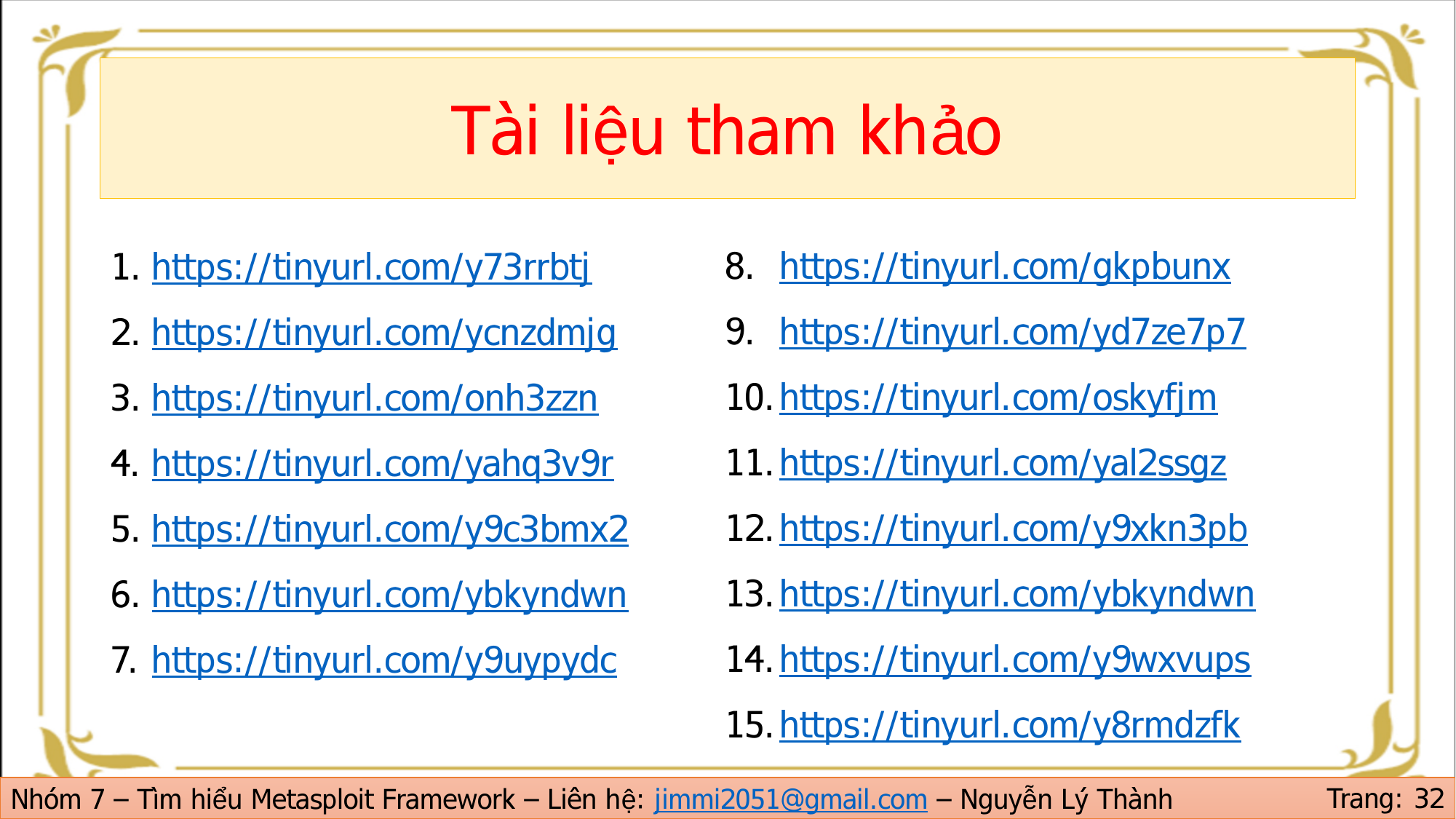

#
Tài liệu tham khảo
https://tinyurl.com/gkpbunx
https://tinyurl.com/yd7ze7p7
https://tinyurl.com/oskyfjm
https://tinyurl.com/yal2ssgz
https://tinyurl.com/y9xkn3pb
https://tinyurl.com/ybkyndwn
https://tinyurl.com/y9wxvups
https://tinyurl.com/y8rmdzfk
https://tinyurl.com/y73rrbtj
https://tinyurl.com/ycnzdmjg
https://tinyurl.com/onh3zzn
https://tinyurl.com/yahq3v9r
https://tinyurl.com/y9c3bmx2
https://tinyurl.com/ybkyndwn
https://tinyurl.com/y9uypydc
32